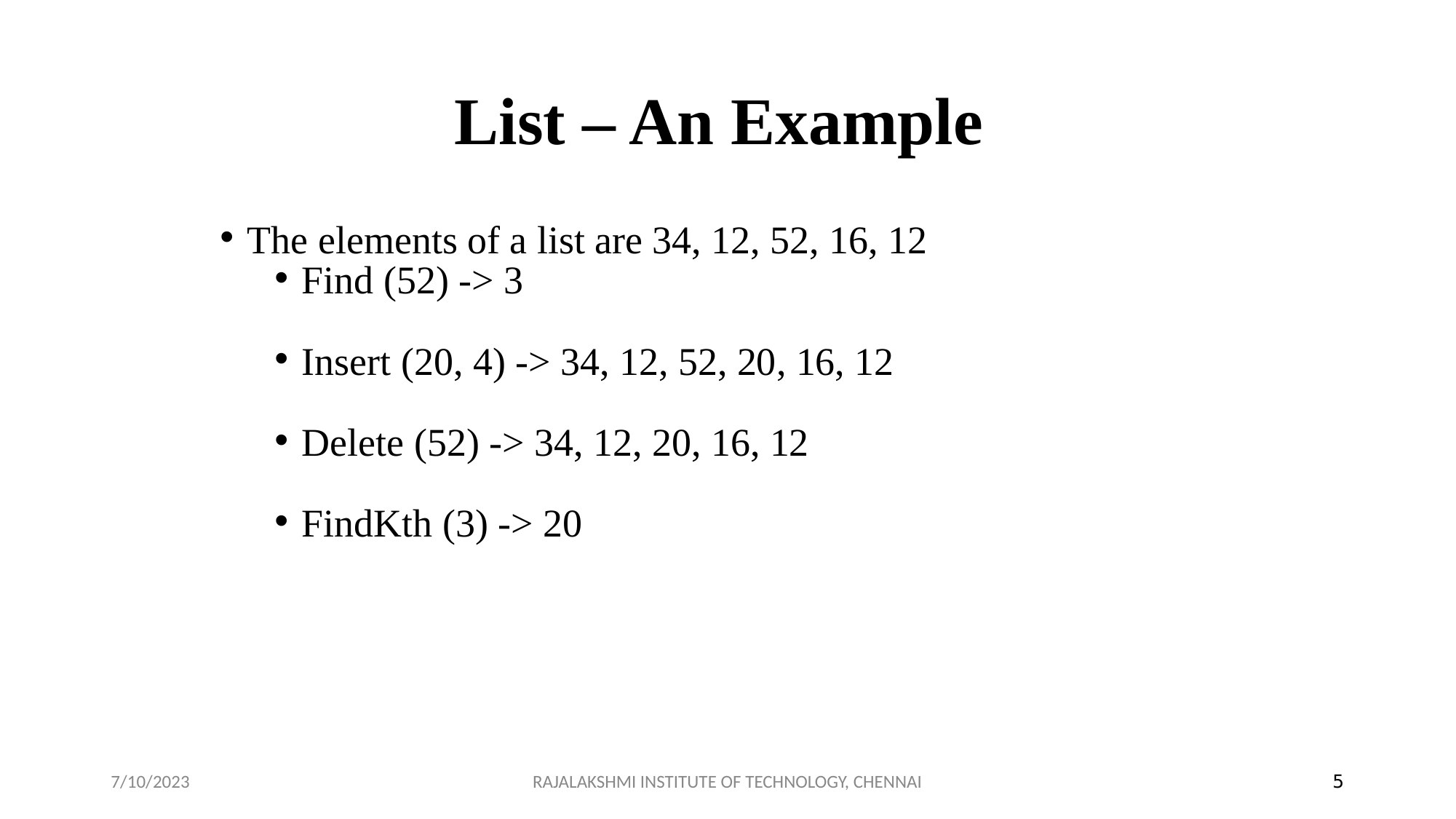

# List – An Example
The elements of a list are 34, 12, 52, 16, 12
Find (52) -> 3

Insert (20, 4) -> 34, 12, 52, 20, 16, 12

Delete (52) -> 34, 12, 20, 16, 12

FindKth (3) -> 20
7/10/2023
RAJALAKSHMI INSTITUTE OF TECHNOLOGY, CHENNAI
5